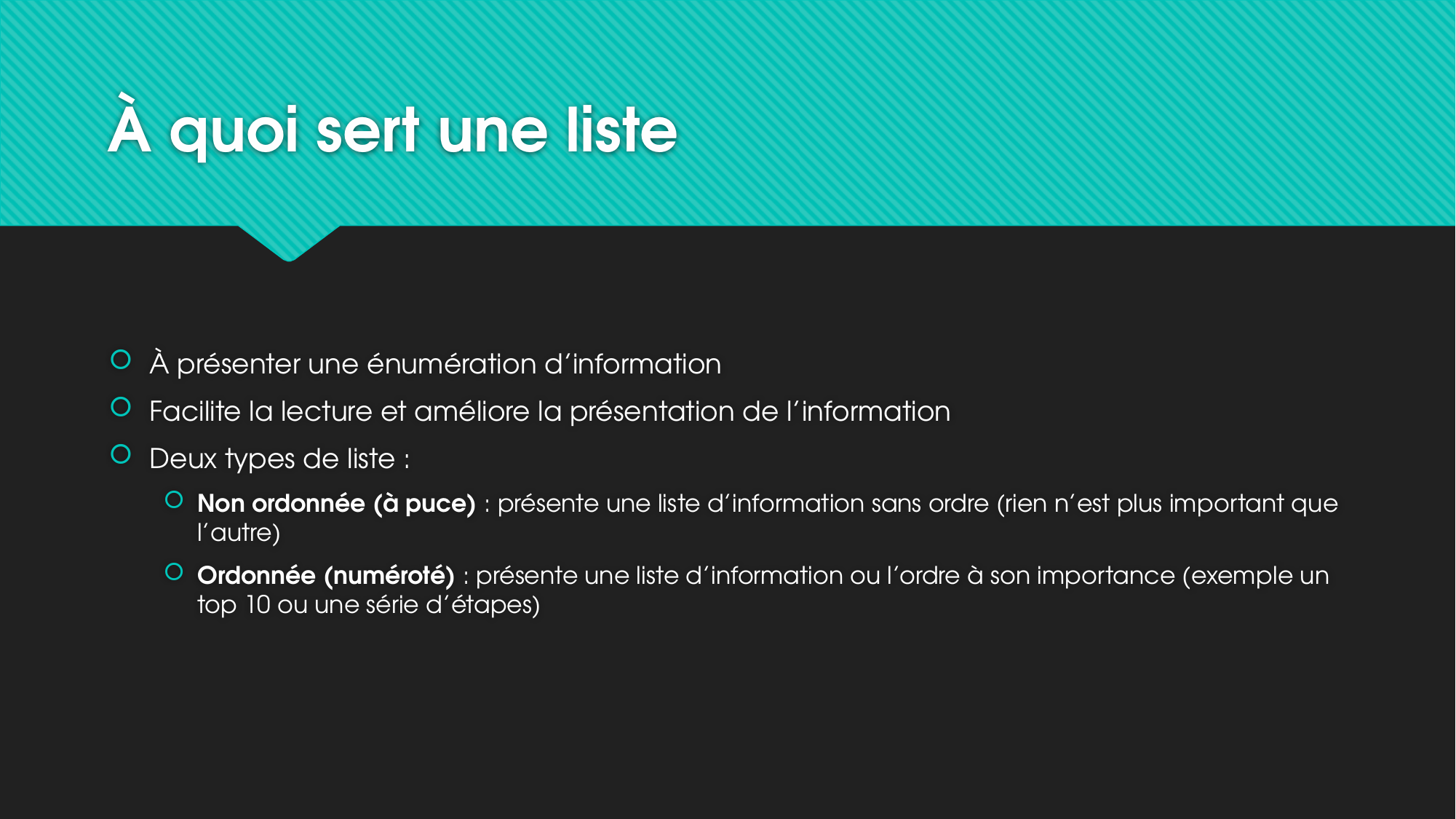

# À quoi sert une liste
À présenter une énumération d’information
Facilite la lecture et améliore la présentation de l’information
Deux types de liste :
Non ordonnée (à puce) : présente une liste d’information sans ordre (rien n’est plus important que l’autre)
Ordonnée (numéroté) : présente une liste d’information ou l’ordre à son importance (exemple un top 10 ou une série d’étapes)